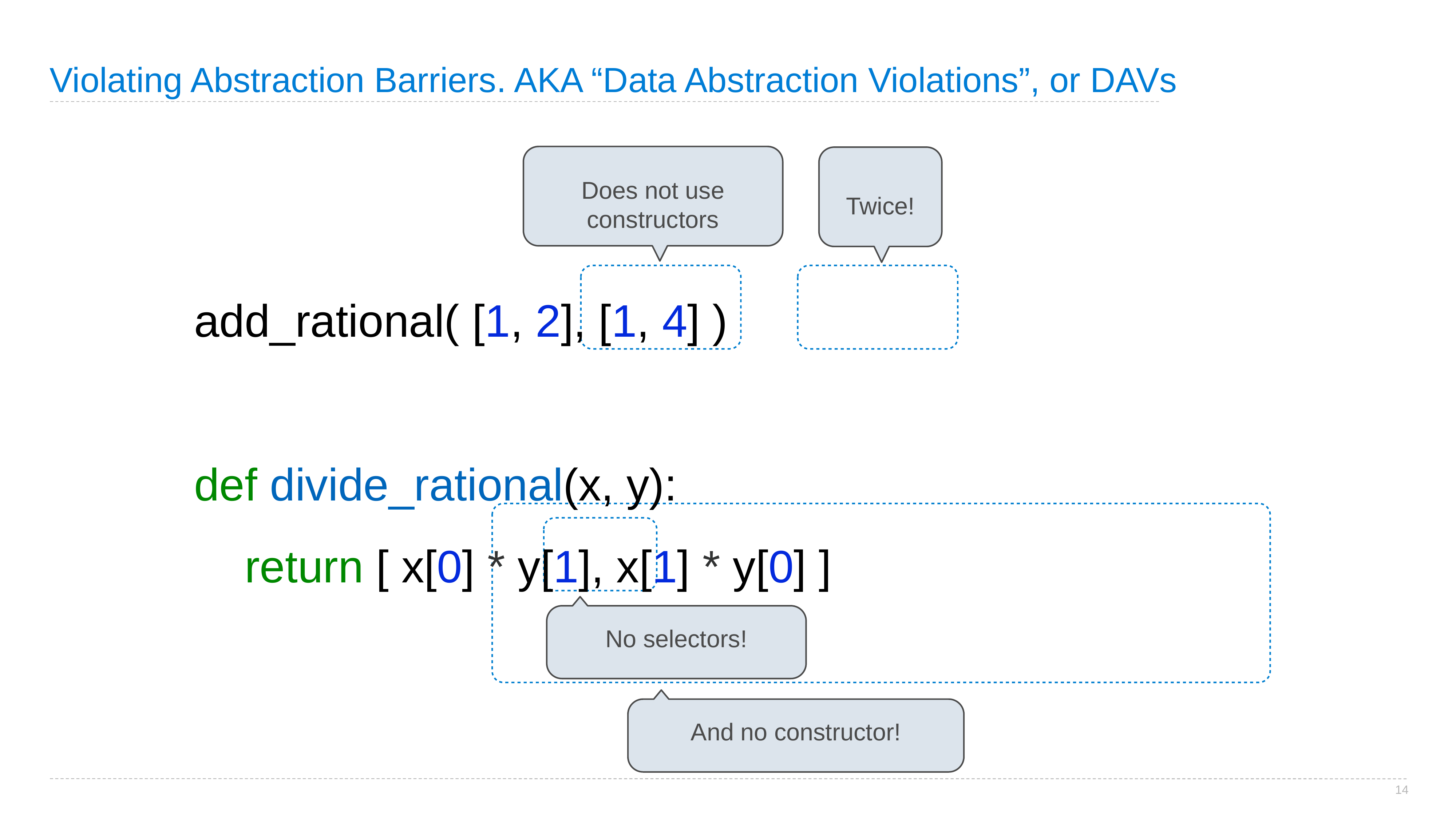

# Violating Abstraction Barriers. AKA “Data Abstraction Violations”, or DAVs

Does not use constructors

Twice!

add_rational( [1, 2], [1, 4] )

def divide_rational(x, y):
    return [ x[0] * y[1], x[1] * y[0] ]

And no constructor!

No selectors!

14